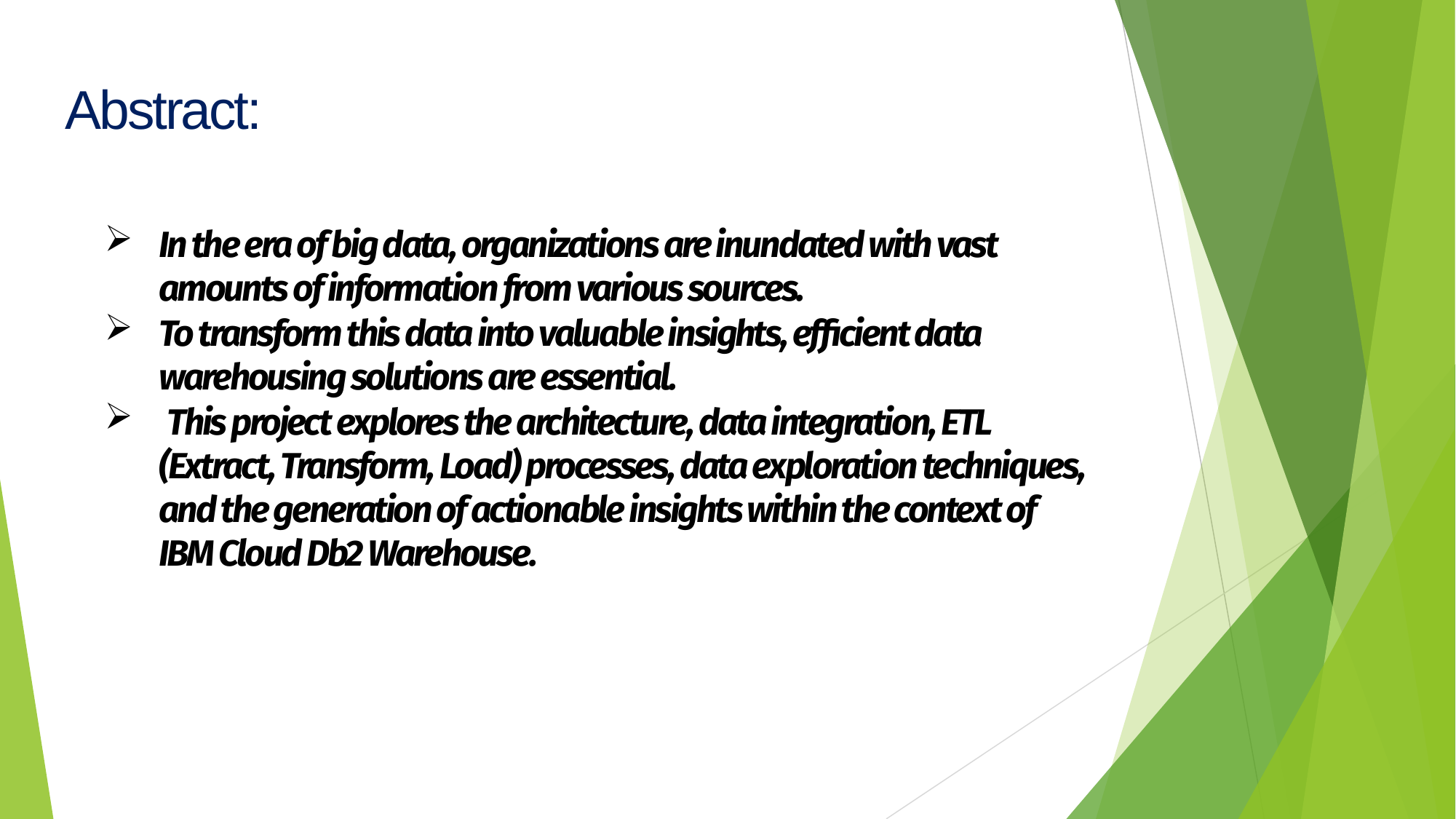

# Abstract:

In the era of big data, organizations are inundated with vast amounts of information from various sources.
To transform this data into valuable insights, efficient data warehousing solutions are essential.
 This project explores the architecture, data integration, ETL (Extract, Transform, Load) processes, data exploration techniques, and the generation of actionable insights within the context of IBM Cloud Db2 Warehouse.